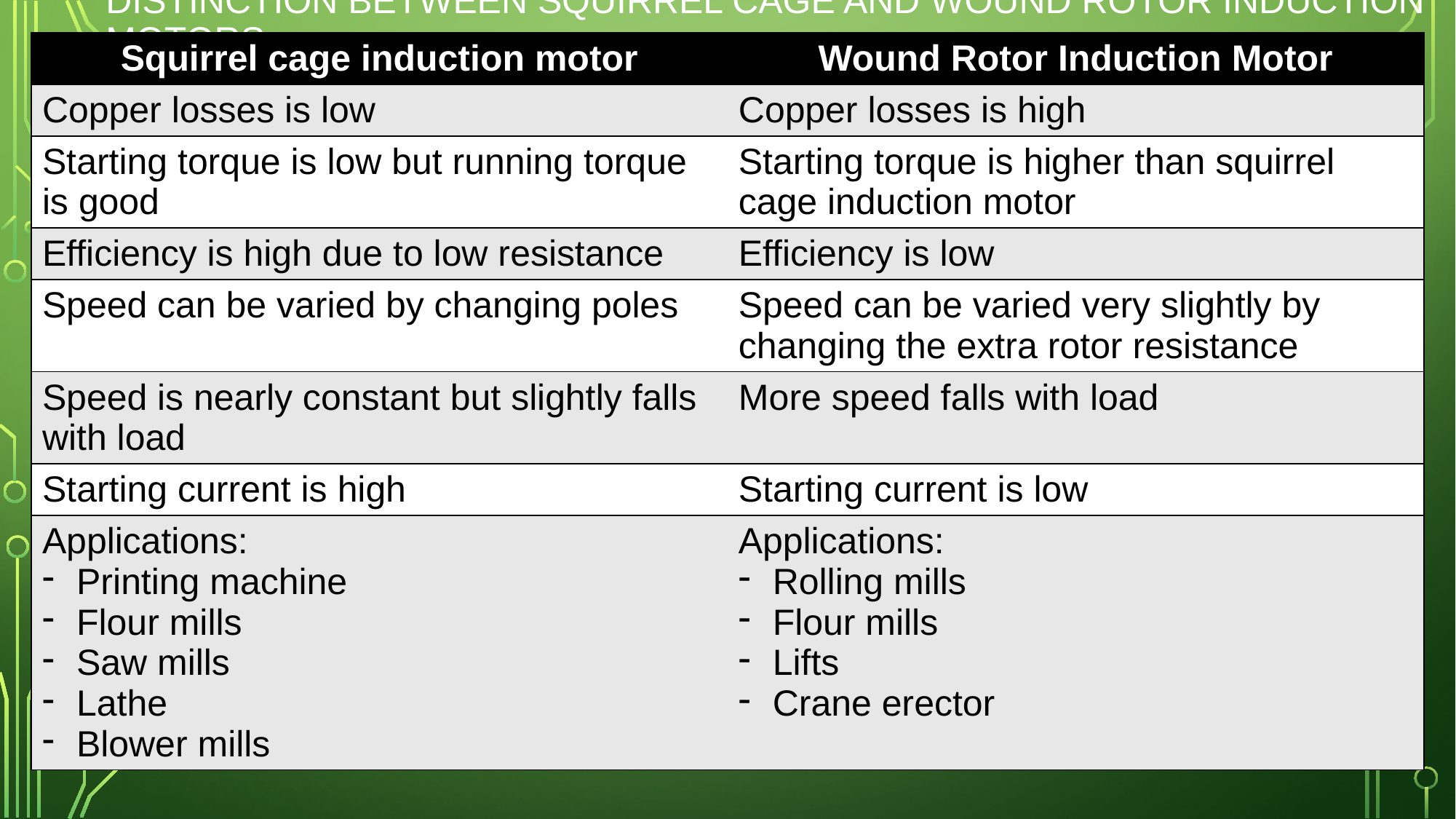

# Distinction between Squirrel cage and wound rotor induction motors
| Squirrel cage induction motor | Wound Rotor Induction Motor |
| --- | --- |
| Copper losses is low | Copper losses is high |
| Starting torque is low but running torque is good | Starting torque is higher than squirrel cage induction motor |
| Efficiency is high due to low resistance | Efficiency is low |
| Speed can be varied by changing poles | Speed can be varied very slightly by changing the extra rotor resistance |
| Speed is nearly constant but slightly falls with load | More speed falls with load |
| Starting current is high | Starting current is low |
| Applications: Printing machine Flour mills Saw mills Lathe Blower mills | Applications: Rolling mills Flour mills Lifts Crane erector |